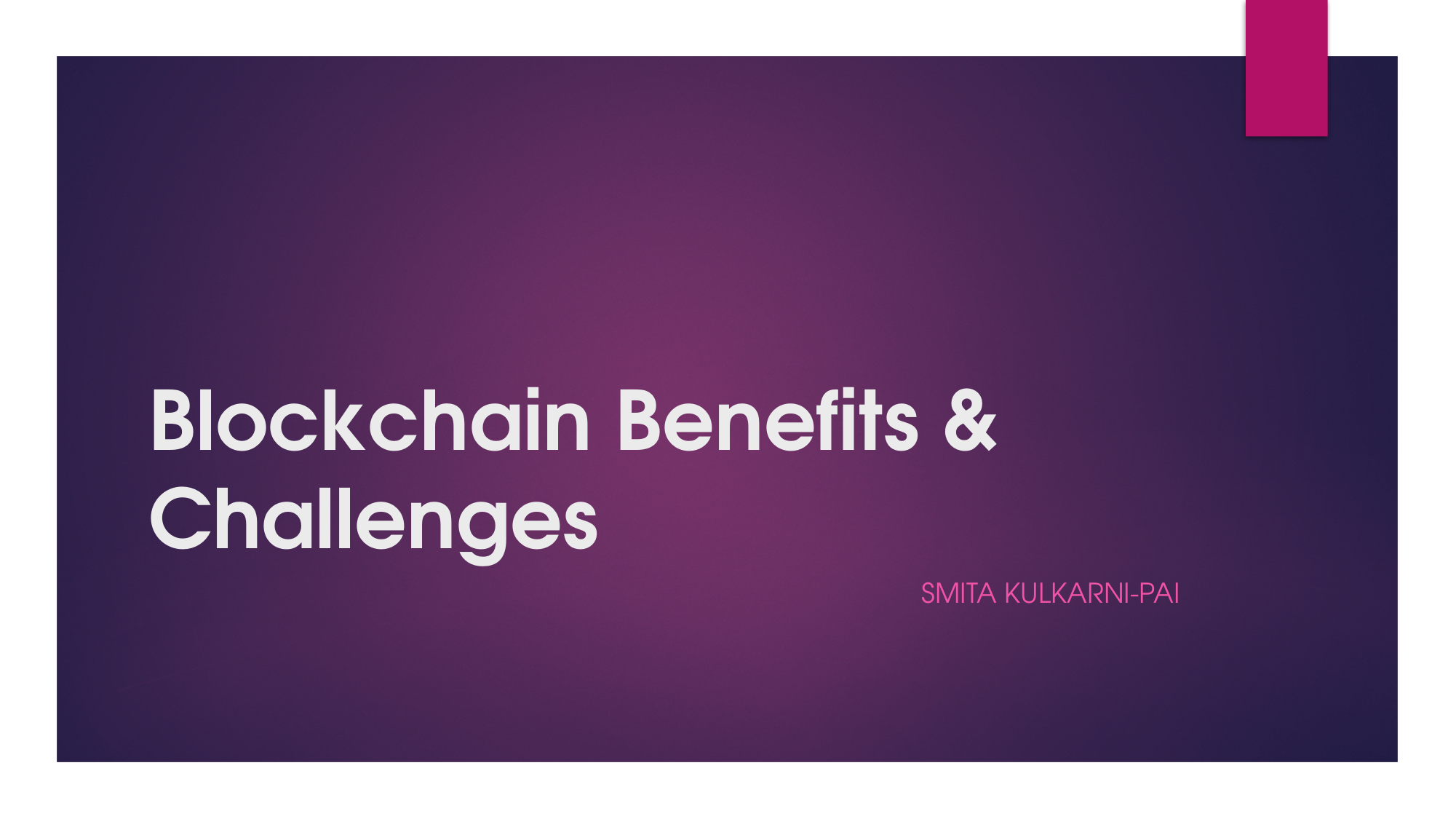

# Blockchain Benefits & Challenges
Smita Kulkarni-Pai